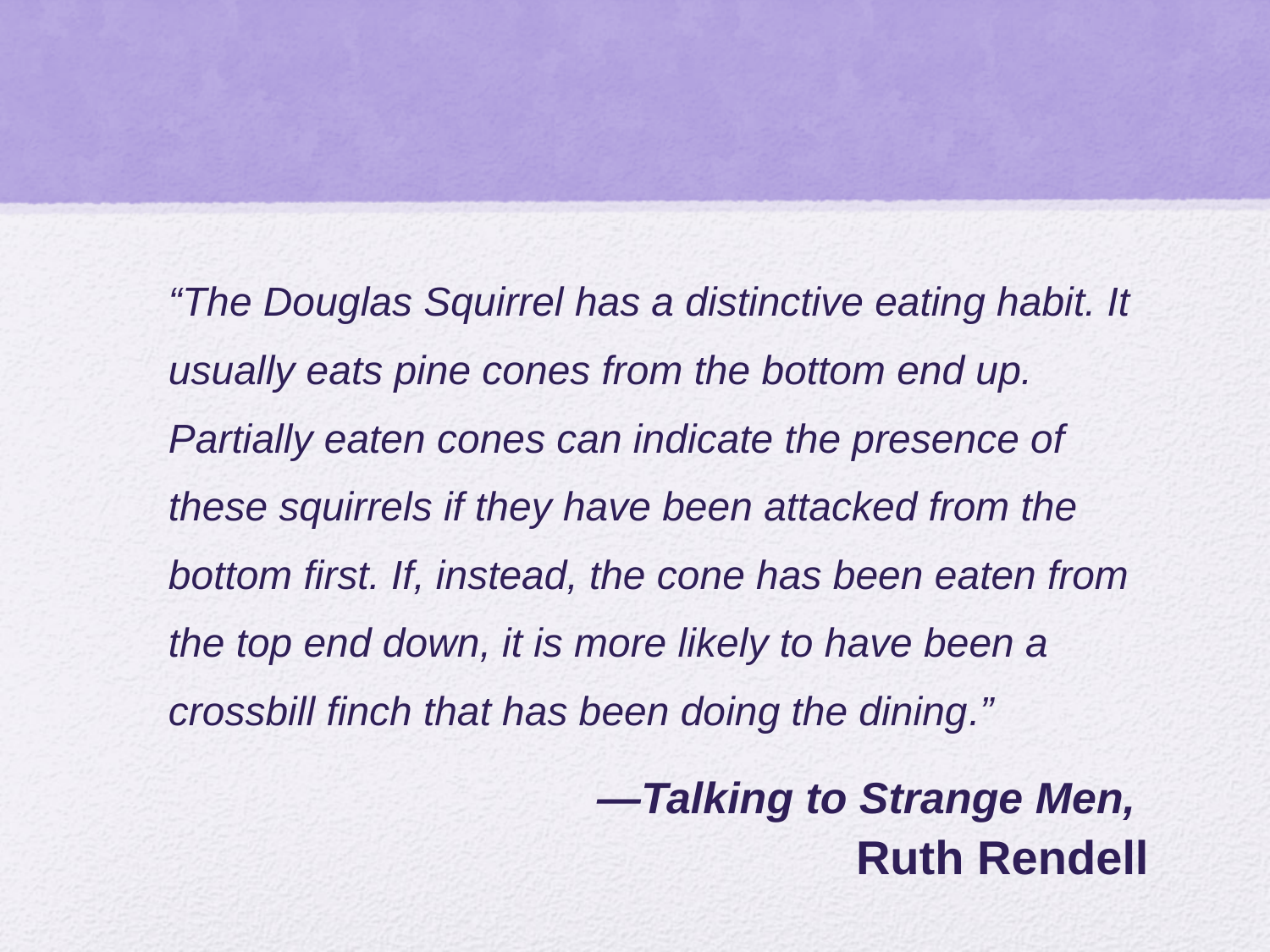

“The Douglas Squirrel has a distinctive eating habit. It usually eats pine cones from the bottom end up. Partially eaten cones can indicate the presence of these squirrels if they have been attacked from the bottom first. If, instead, the cone has been eaten from the top end down, it is more likely to have been a crossbill finch that has been doing the dining.”
	—Talking to Strange Men,
Ruth Rendell